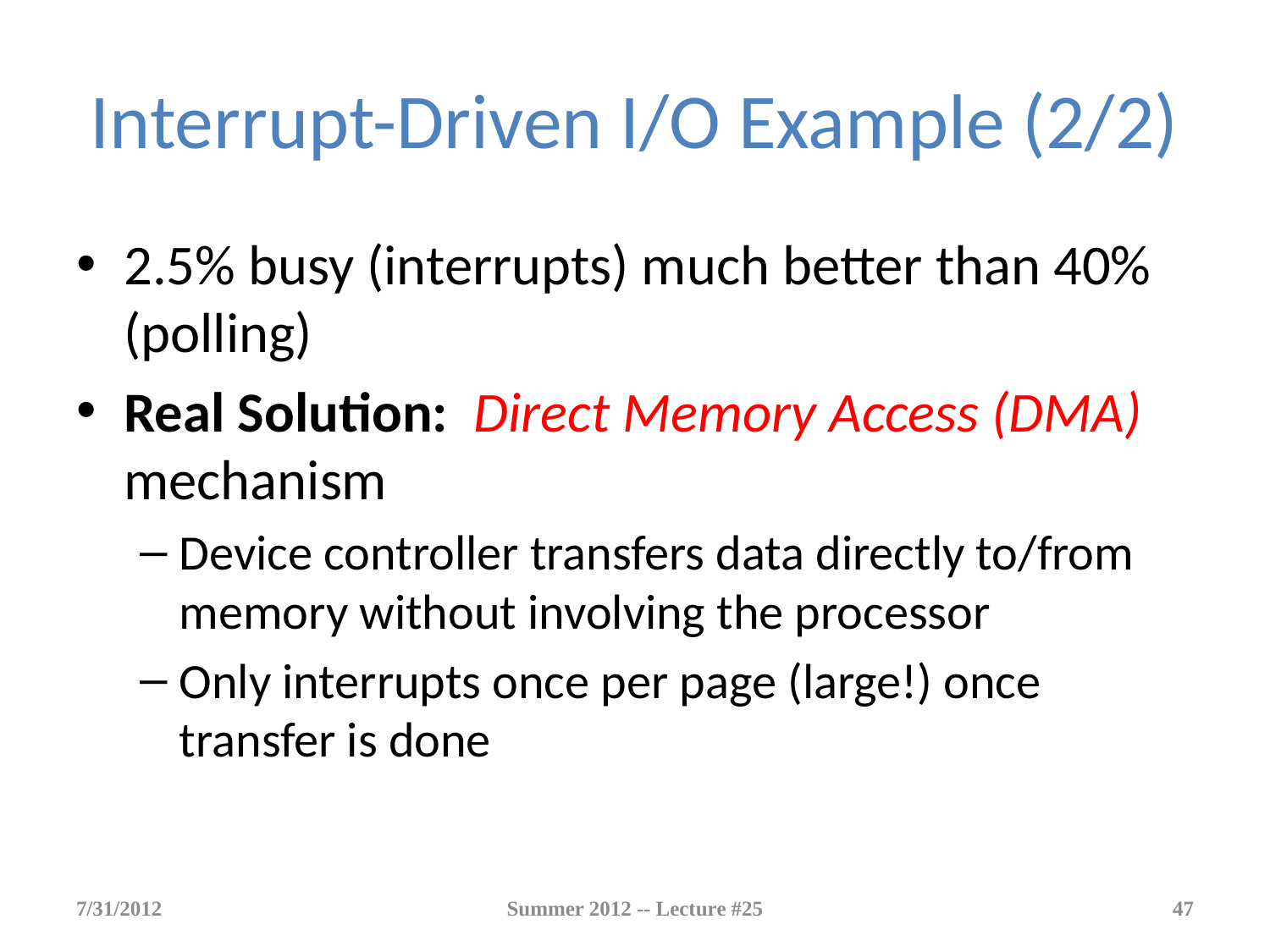

# Interrupt-Driven I/O Example (2/2)
2.5% busy (interrupts) much better than 40% (polling)
Real Solution:  Direct Memory Access (DMA) mechanism
Device controller transfers data directly to/from memory without involving the processor
Only interrupts once per page (large!) once transfer is done
7/31/2012
Summer 2012 -- Lecture #25
47